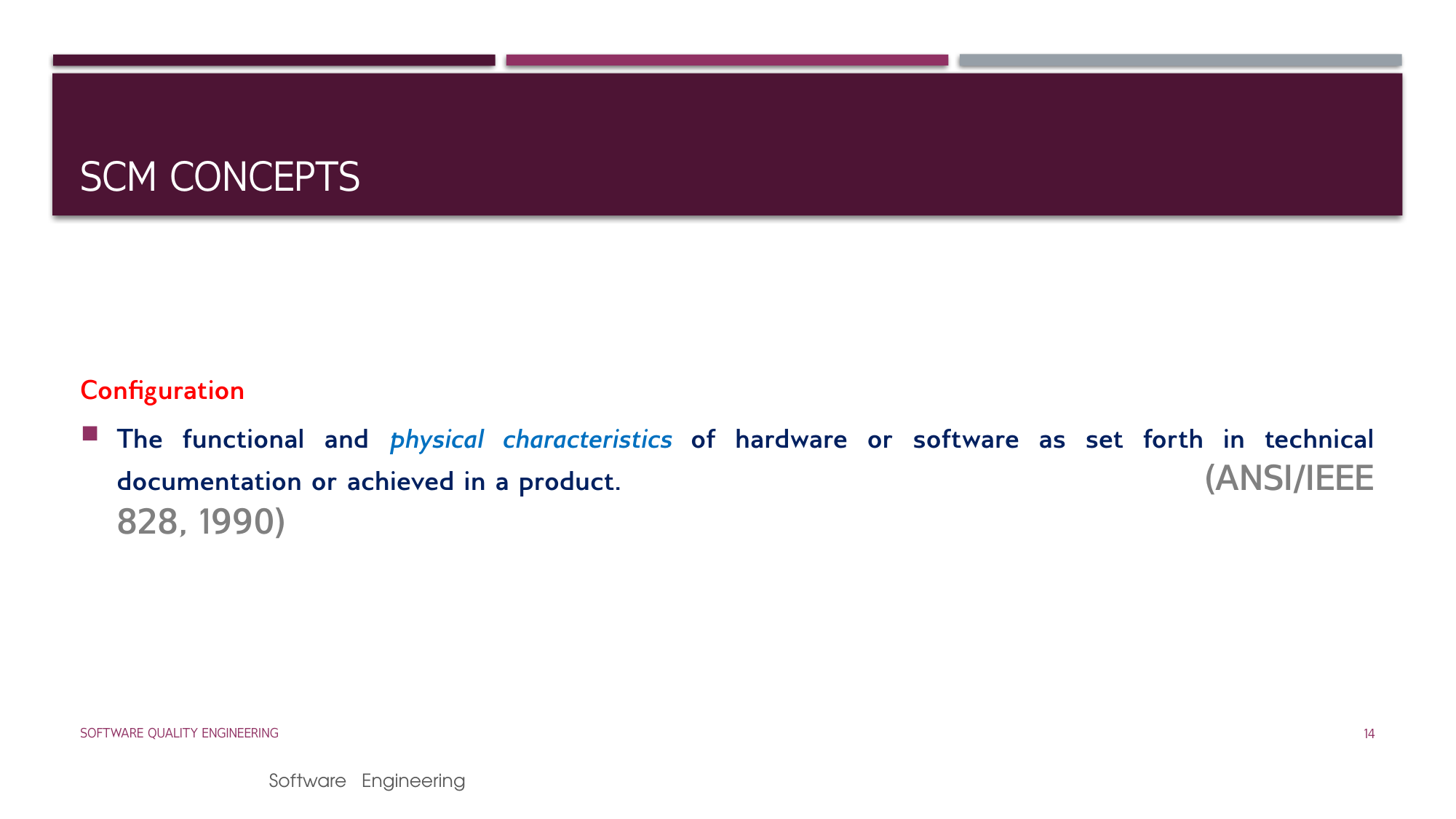

# SCM Concepts
Configuration
The functional and physical characteristics of hardware or software as set forth in technical documentation or achieved in a product. 					           (ANSI/IEEE 828, 1990)

Software Quality Engineering
14
Software   Engineering